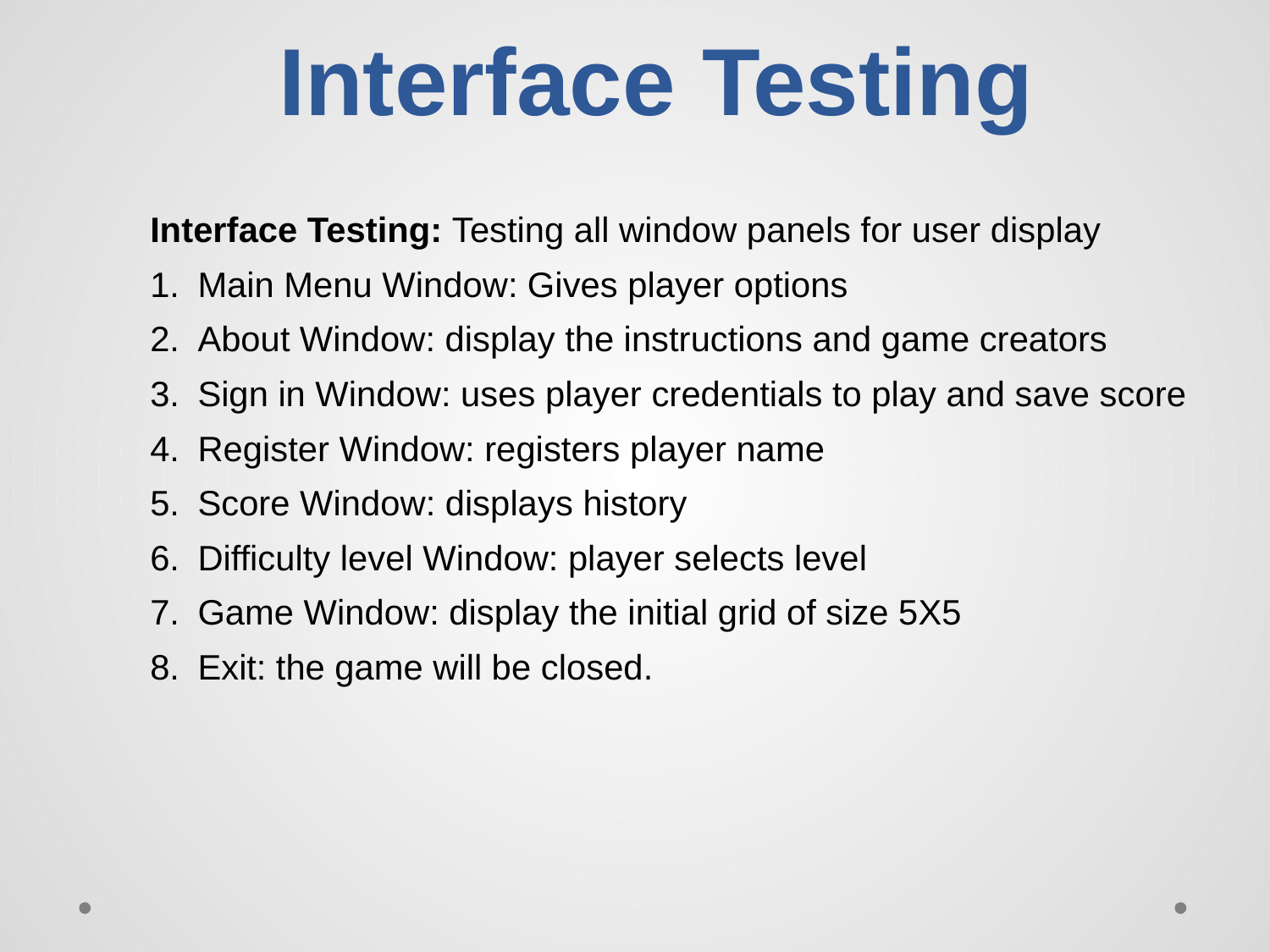

Interface Testing
Interface Testing: Testing all window panels for user display
Main Menu Window: Gives player options
About Window: display the instructions and game creators
Sign in Window: uses player credentials to play and save score
Register Window: registers player name
Score Window: displays history
Difficulty level Window: player selects level
Game Window: display the initial grid of size 5X5
Exit: the game will be closed.